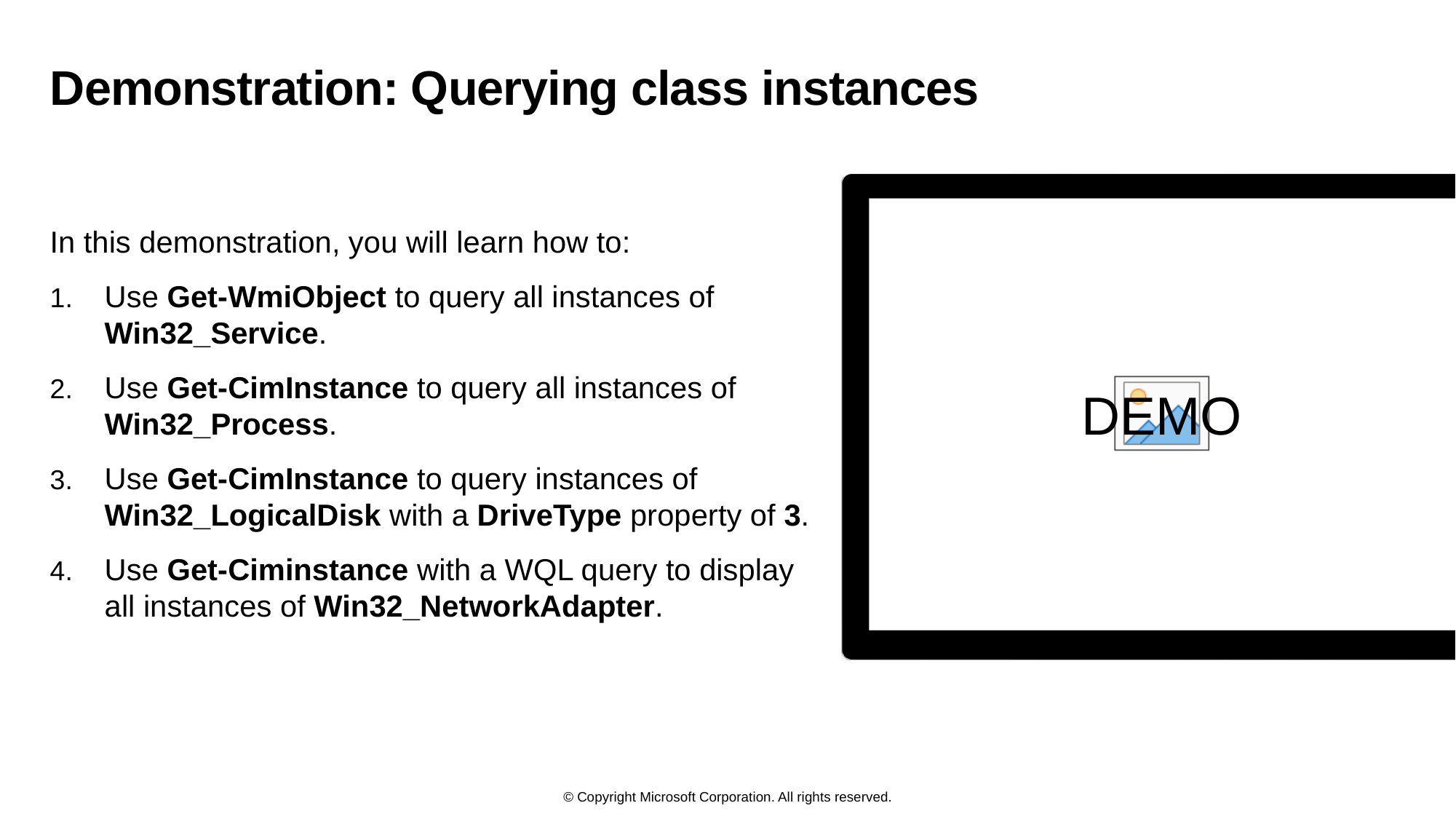

# Demonstration: Querying class instances

In this demonstration, you will learn how to:
Use Get-WmiObject to query all instances of Win32_Service.
Use Get-CimInstance to query all instances of Win32_Process.
Use Get-CimInstance to query instances of Win32_LogicalDisk with a DriveType property of 3.
Use Get-Ciminstance with a WQL query to display all instances of Win32_NetworkAdapter.